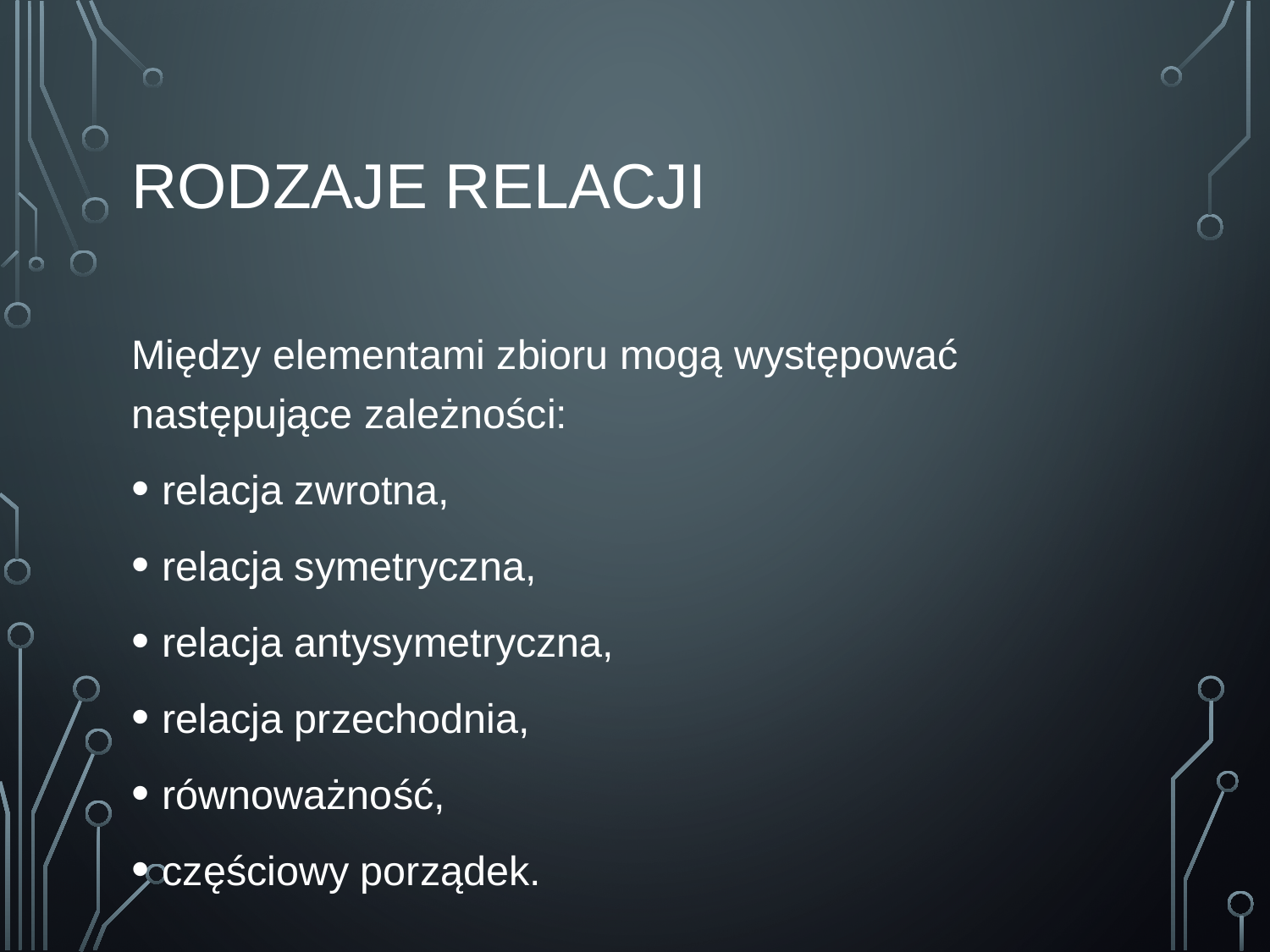

# Rodzaje relacji
Między elementami zbioru mogą występować następujące zależności:
relacja zwrotna,
relacja symetryczna,
relacja antysymetryczna,
relacja przechodnia,
równoważność,
częściowy porządek.